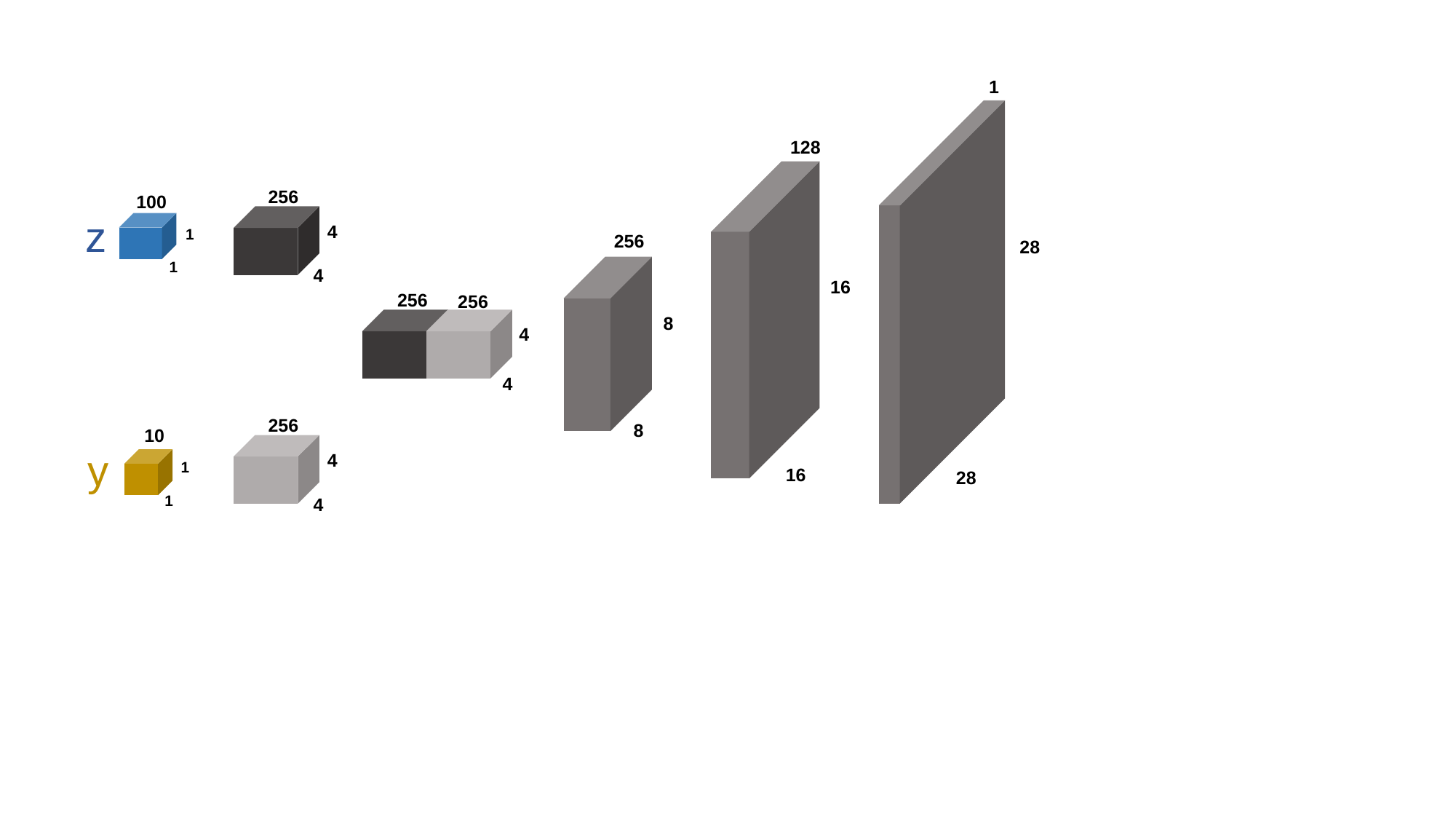

1

128

256
100
z

4
1
256
28
1

4
16
256
256
8

4
4
256
8
10

y
4

1
16
28
1
4